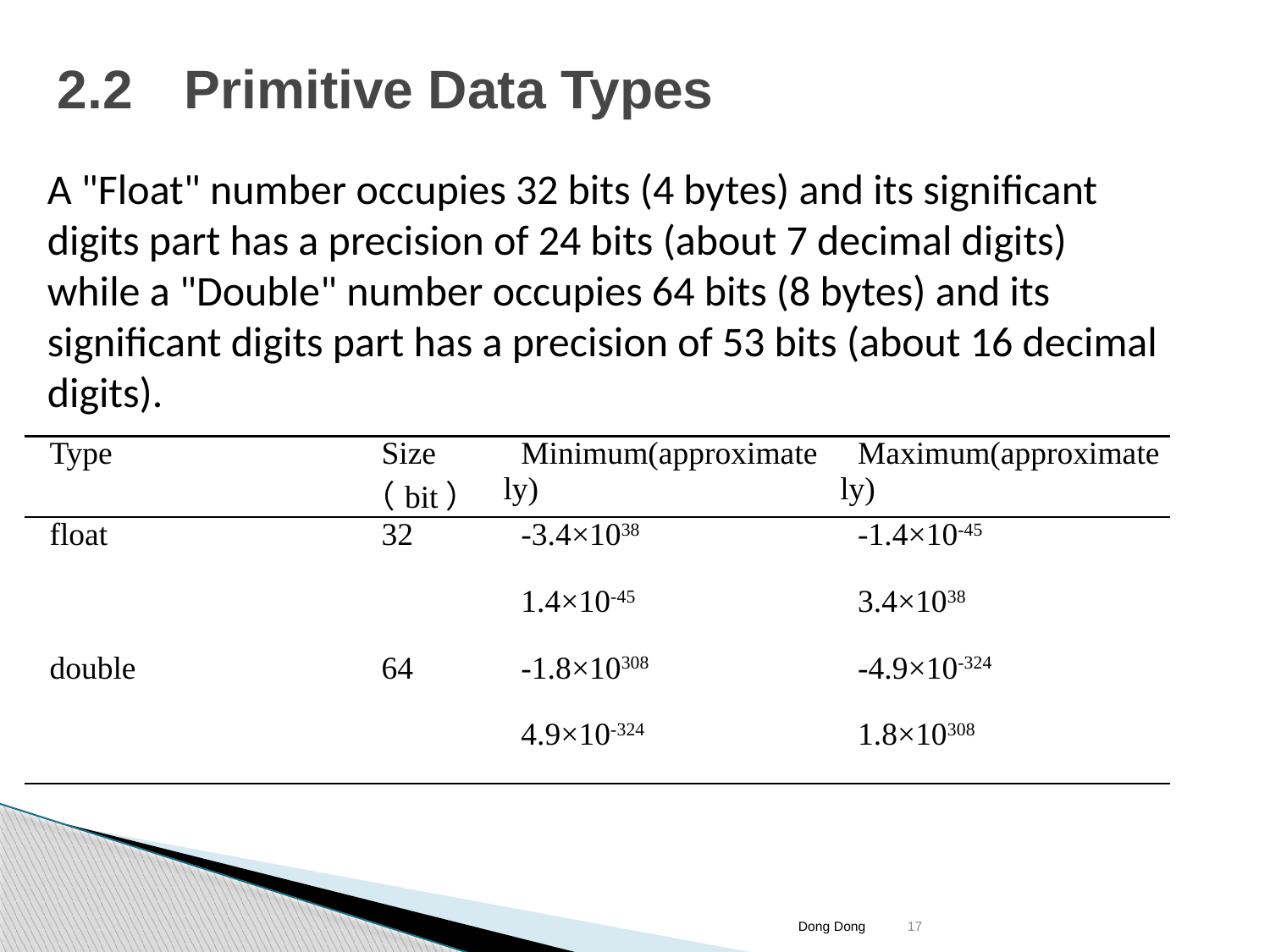

# 2.2	Primitive Data Types
A "Float" number occupies 32 bits (4 bytes) and its significant digits part has a precision of 24 bits (about 7 decimal digits) while a "Double" number occupies 64 bits (8 bytes) and its significant digits part has a precision of 53 bits (about 16 decimal digits).
| Type | Size（bit） | Minimum(approximately) | Maximum(approximately) |
| --- | --- | --- | --- |
| float | 32 | -3.4×1038 | -1.4×10-45 |
|  |  | 1.4×10-45 | 3.4×1038 |
| double | 64 | -1.8×10308 | -4.9×10-324 |
|  |  | 4.9×10-324 | 1.8×10308 |
Dong Dong           17